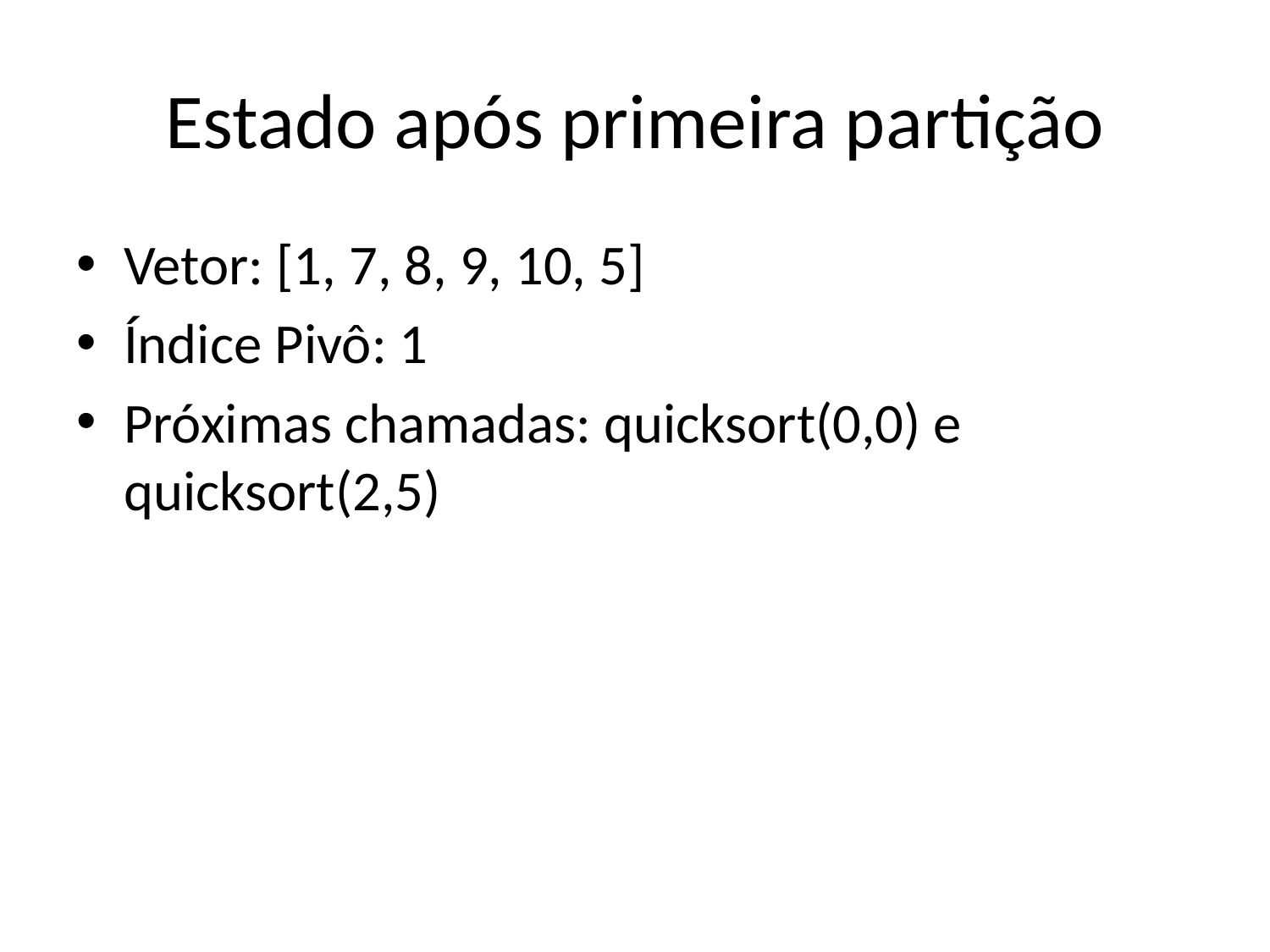

# Estado após primeira partição
Vetor: [1, 7, 8, 9, 10, 5]
Índice Pivô: 1
Próximas chamadas: quicksort(0,0) e quicksort(2,5)